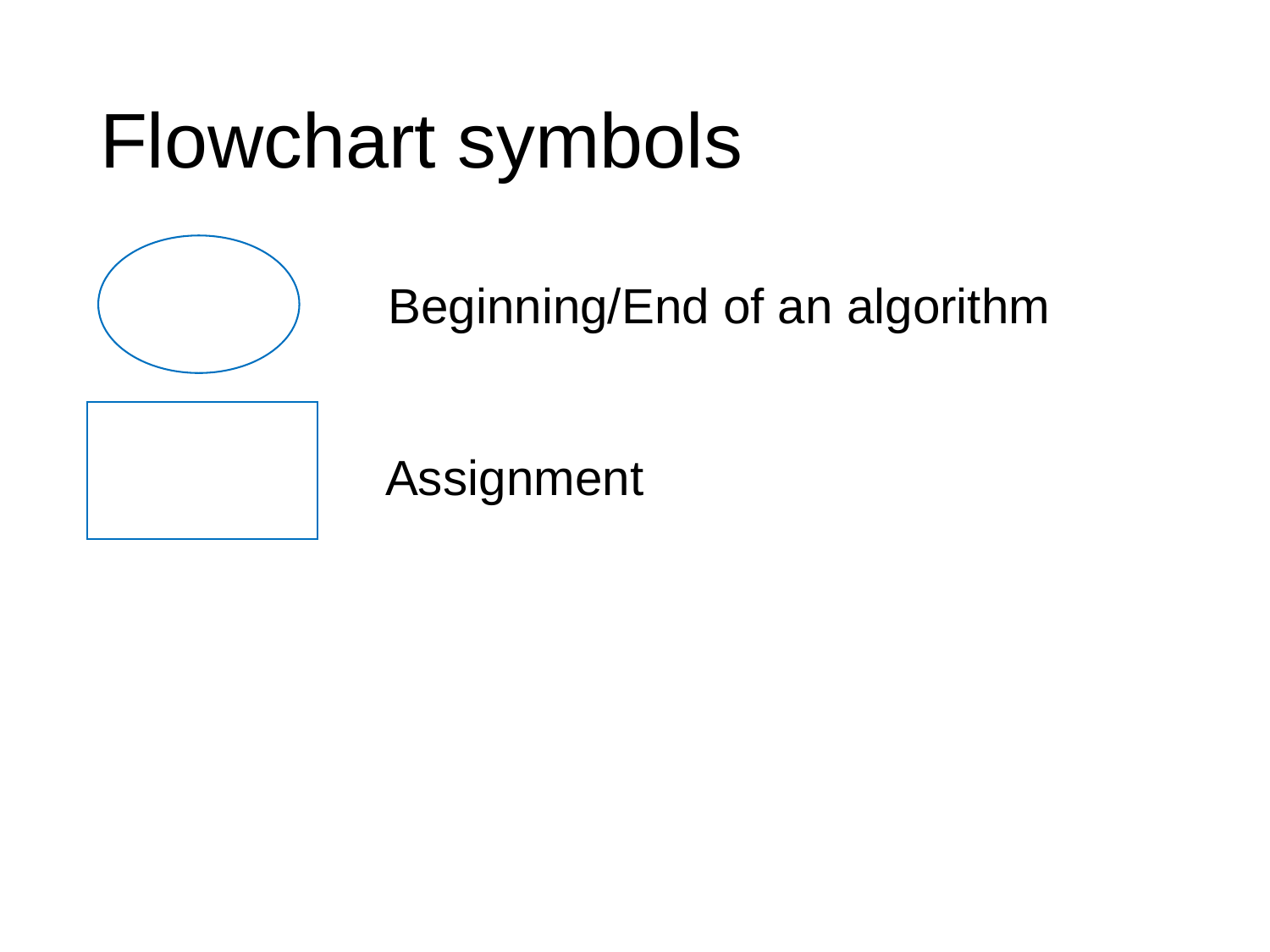

# Flowchart symbols

Beginning/End of an algorithm

Assignment